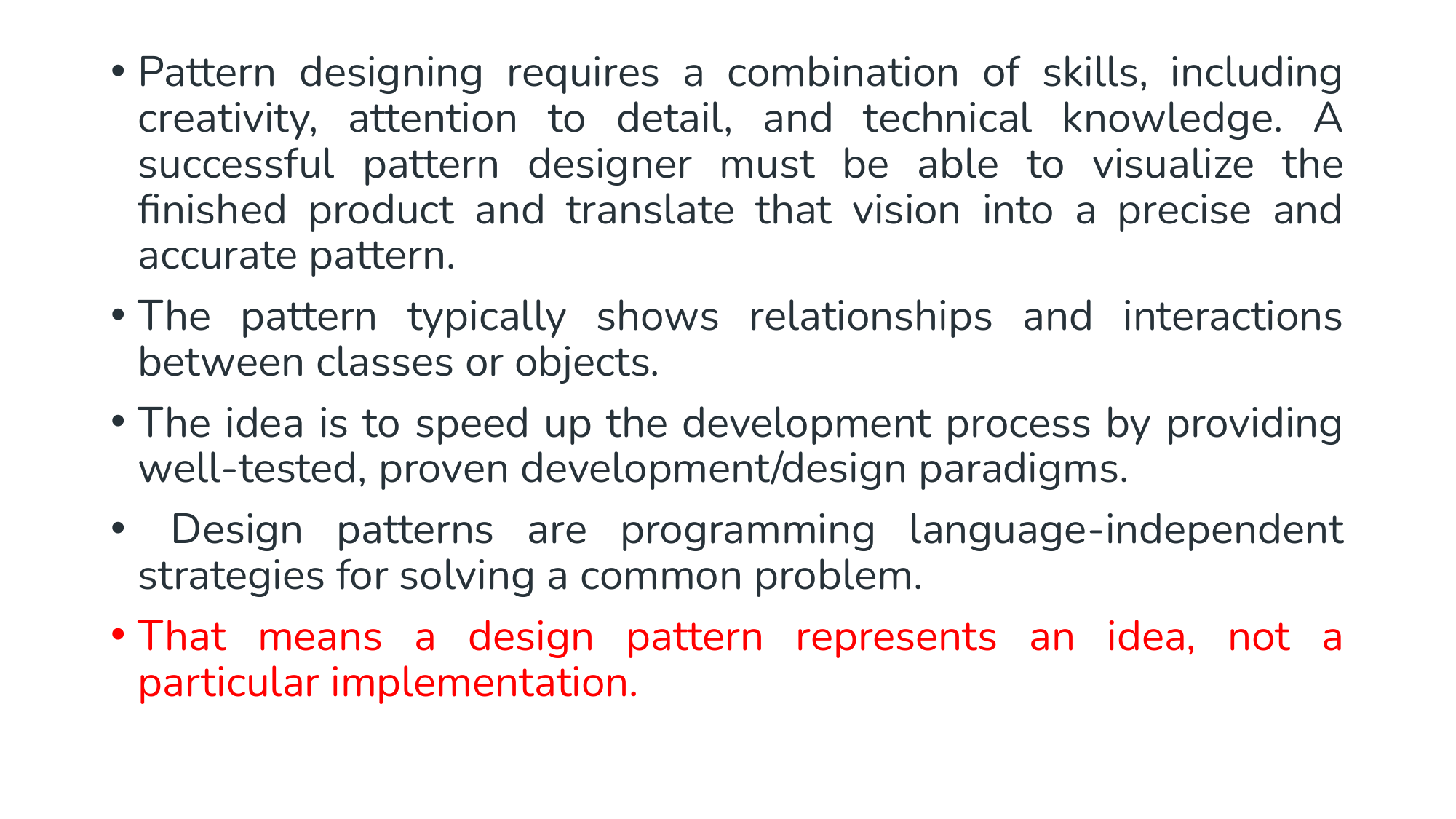

Pattern designing requires a combination of skills, including creativity, attention to detail, and technical knowledge. A successful pattern designer must be able to visualize the finished product and translate that vision into a precise and accurate pattern.
The pattern typically shows relationships and interactions between classes or objects.
The idea is to speed up the development process by providing well-tested, proven development/design paradigms.
 Design patterns are programming language-independent strategies for solving a common problem.
That means a design pattern represents an idea, not a particular implementation.